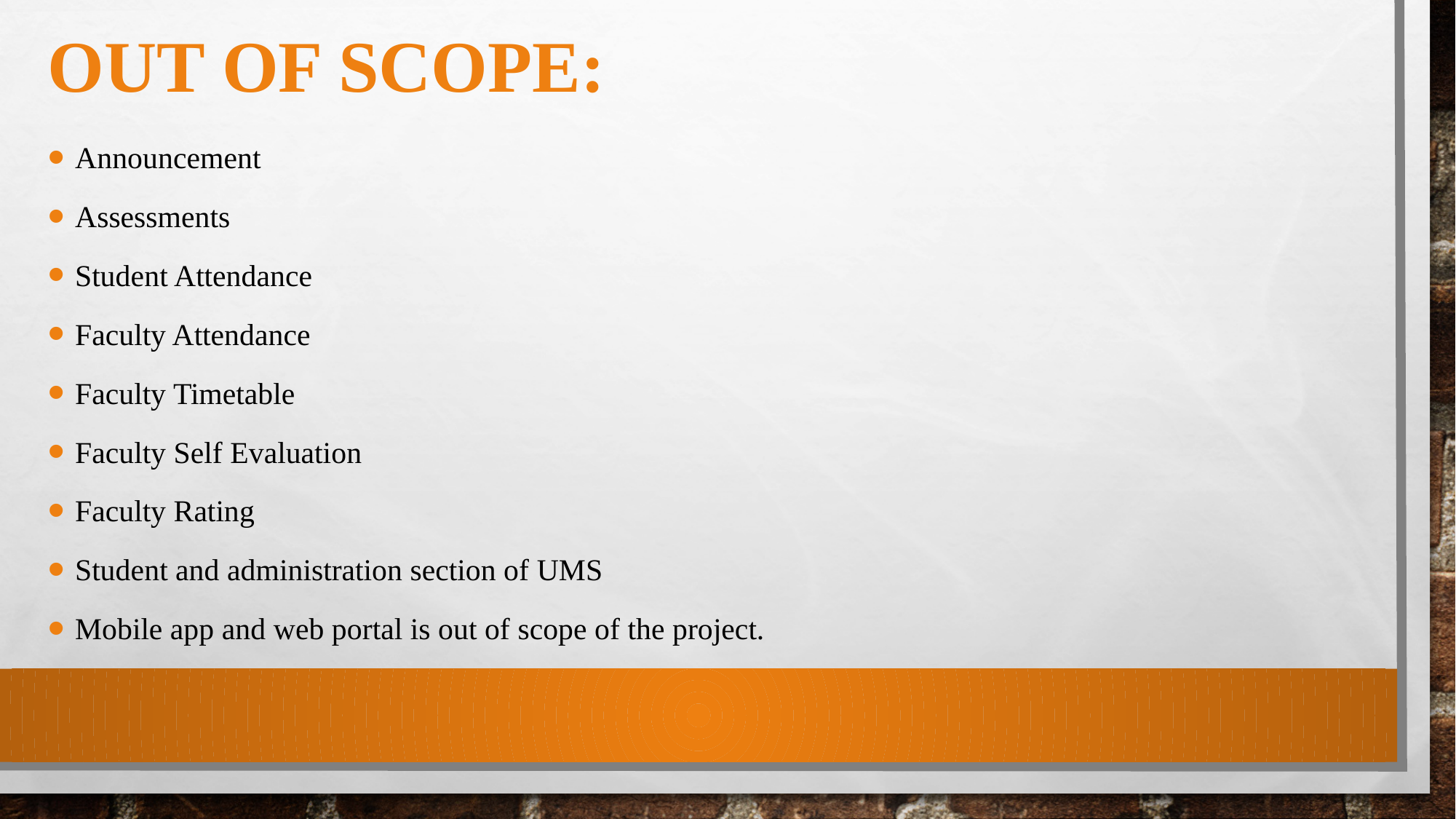

# Out of scope:
Announcement
Assessments
Student Attendance
Faculty Attendance
Faculty Timetable
Faculty Self Evaluation
Faculty Rating
Student and administration section of UMS
Mobile app and web portal is out of scope of the project.